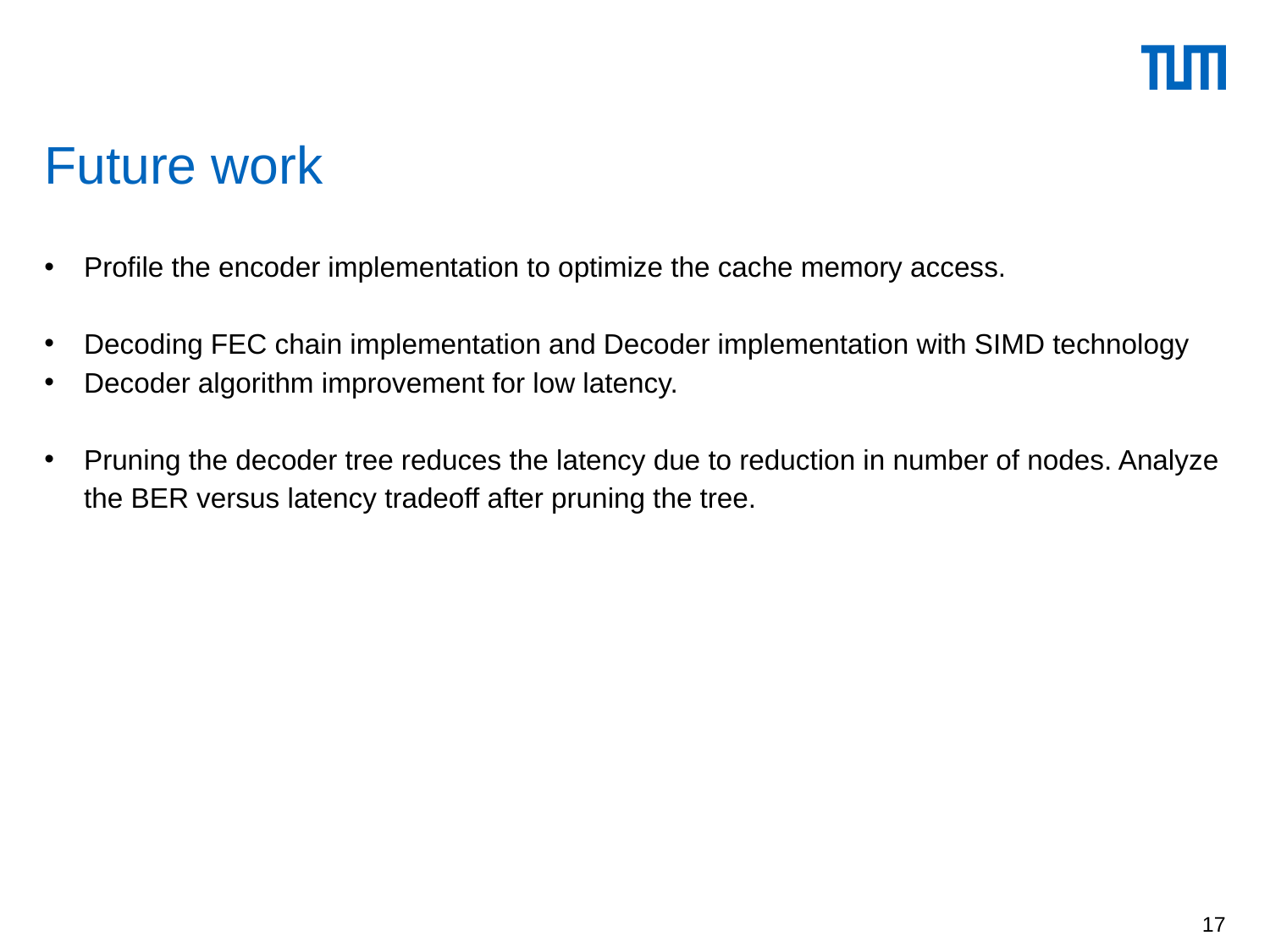

# Future work
Profile the encoder implementation to optimize the cache memory access.

Decoding FEC chain implementation and Decoder implementation with SIMD technology
Decoder algorithm improvement for low latency.

Pruning the decoder tree reduces the latency due to reduction in number of nodes. Analyze the BER versus latency tradeoff after pruning the tree.

17